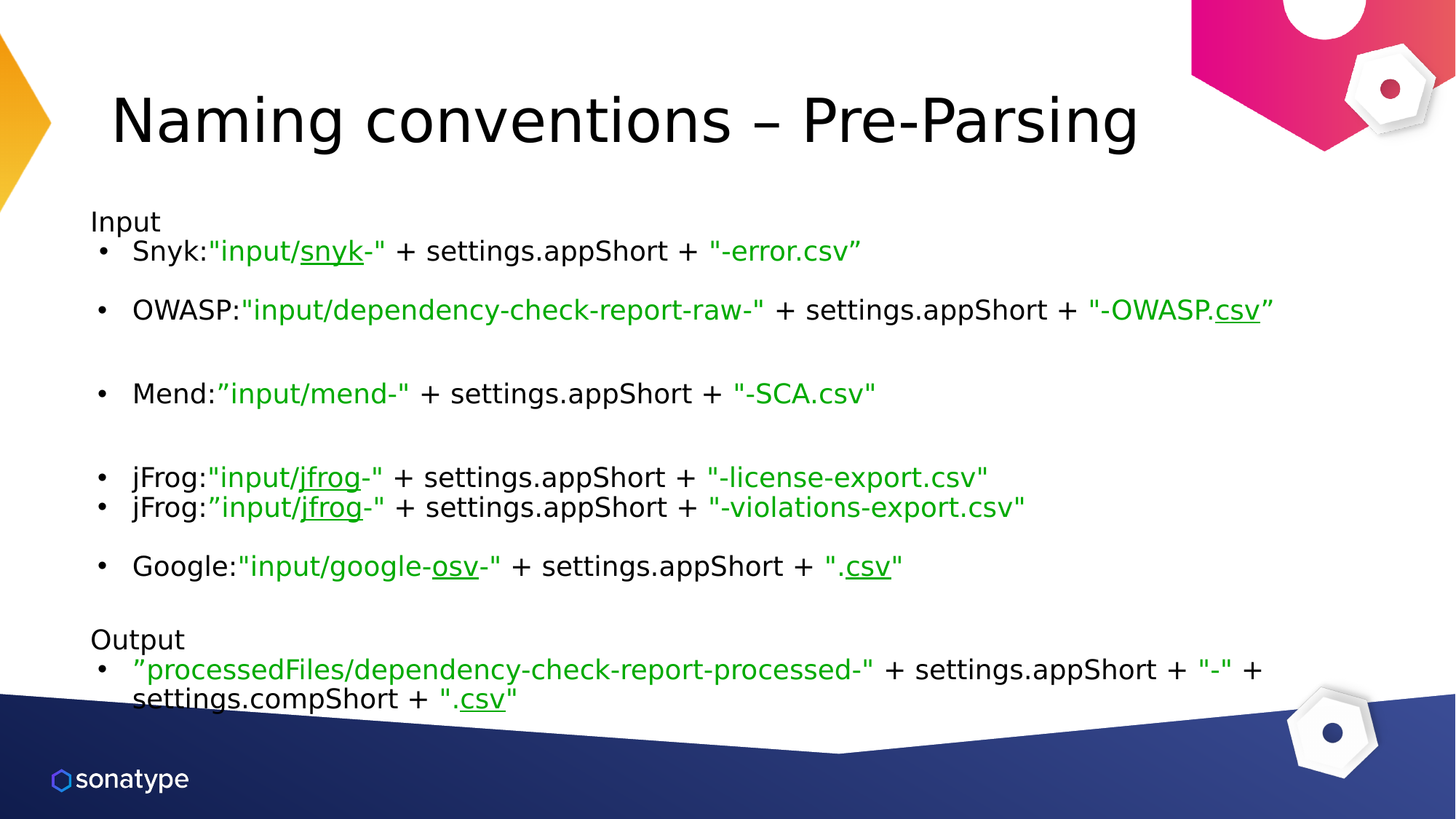

# Naming conventions – Pre-Parsing
Input
Snyk:"input/snyk-" + settings.appShort + "-error.csv”

OWASP:"input/dependency-check-report-raw-" + settings.appShort + "-OWASP.csv”

Mend:”input/mend-" + settings.appShort + "-SCA.csv"

jFrog:"input/jfrog-" + settings.appShort + "-license-export.csv"
jFrog:”input/jfrog-" + settings.appShort + "-violations-export.csv"
Google:"input/google-osv-" + settings.appShort + ".csv"
Output
”processedFiles/dependency-check-report-processed-" + settings.appShort + "-" + settings.compShort + ".csv"